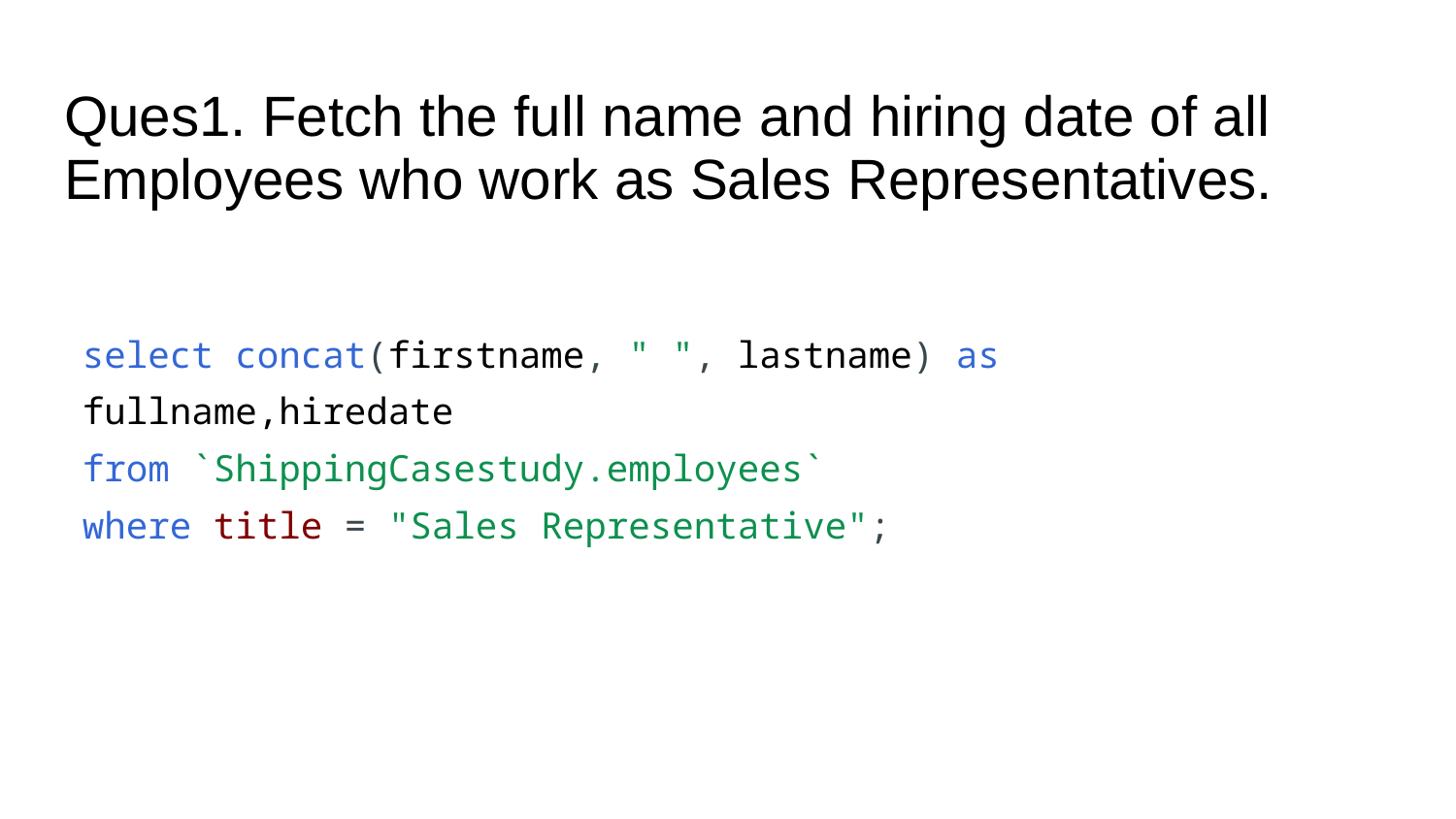

# Ques1. Fetch the full name and hiring date of all Employees who work as Sales Representatives.

select concat(firstname, " ", lastname) as fullname,hiredate
from `ShippingCasestudy.employees`
where title = "Sales Representative";